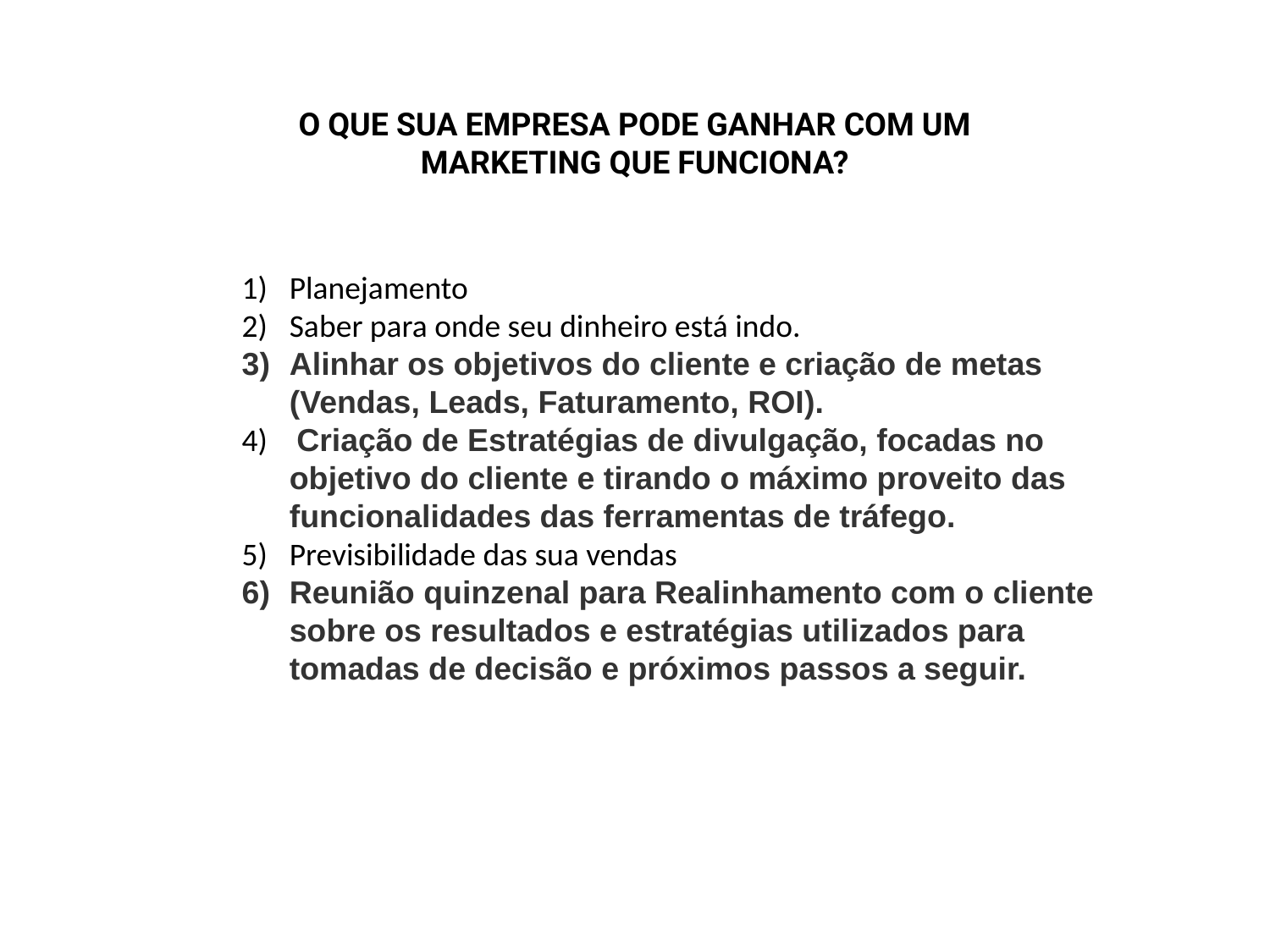

O que sua empresa pode ganhar com um marketing que funciona?
Planejamento
Saber para onde seu dinheiro está indo.
Alinhar os objetivos do cliente e criação de metas (Vendas, Leads, Faturamento, ROI).
 Criação de Estratégias de divulgação, focadas no objetivo do cliente e tirando o máximo proveito das funcionalidades das ferramentas de tráfego.
Previsibilidade das sua vendas
Reunião quinzenal para Realinhamento com o cliente sobre os resultados e estratégias utilizados para tomadas de decisão e próximos passos a seguir.